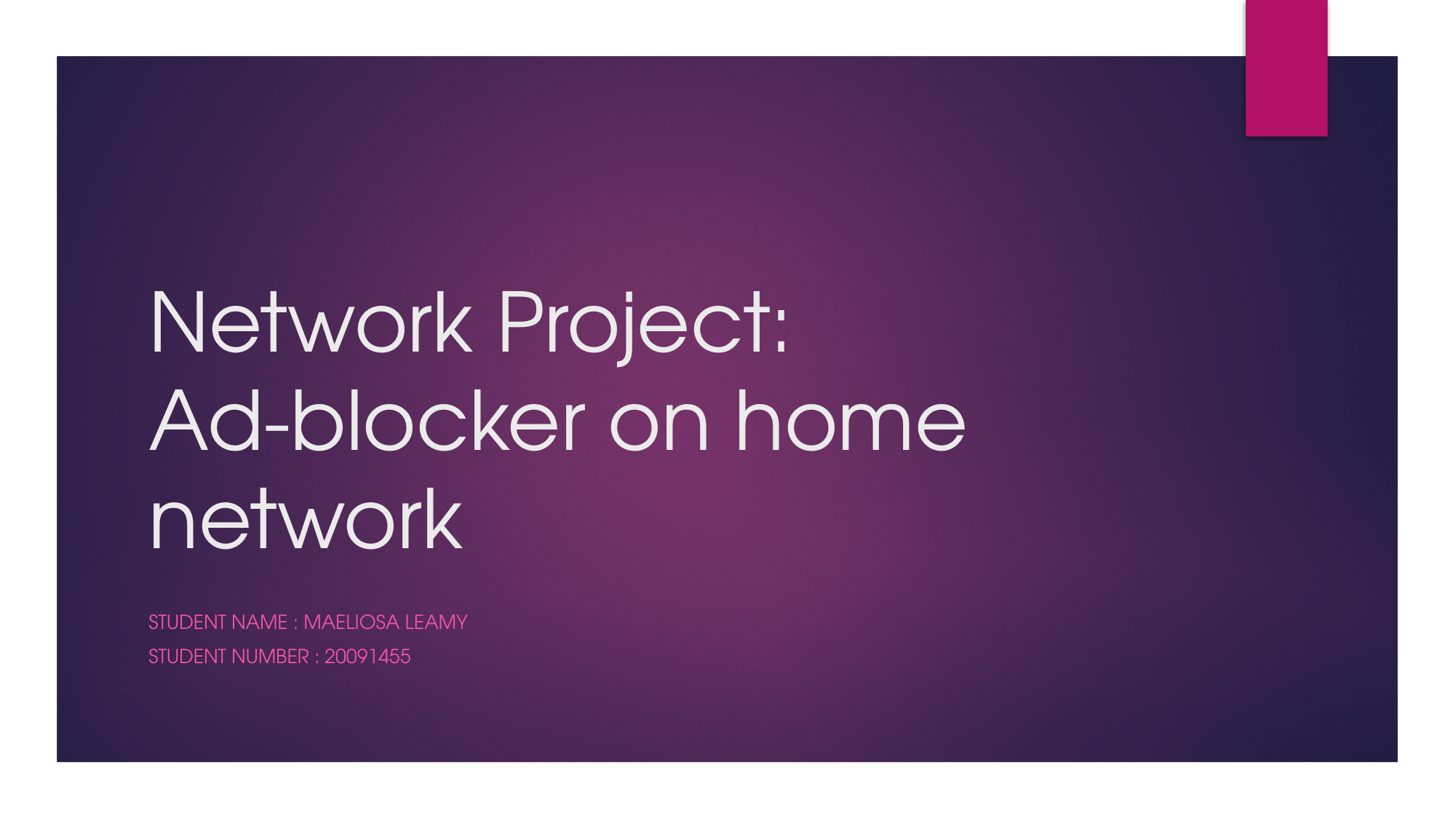

# Network Project: Ad-blocker on home network

Student name : Maeliosa Leamy
Student number : 20091455